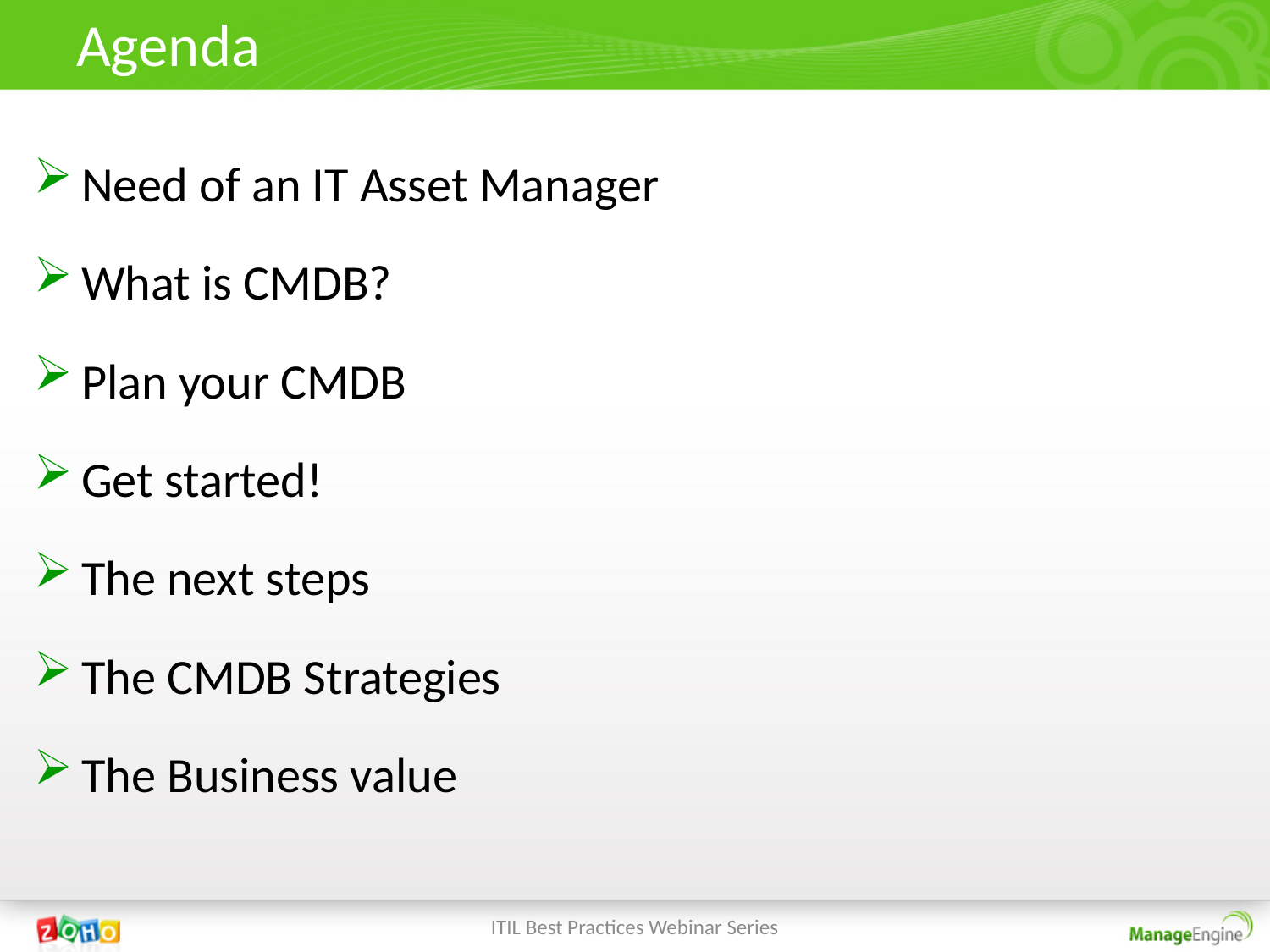

# Agenda
Need of an IT Asset Manager
What is CMDB?
Plan your CMDB
Get started!
The next steps
The CMDB Strategies
The Business value
ITIL Best Practices Webinar Series